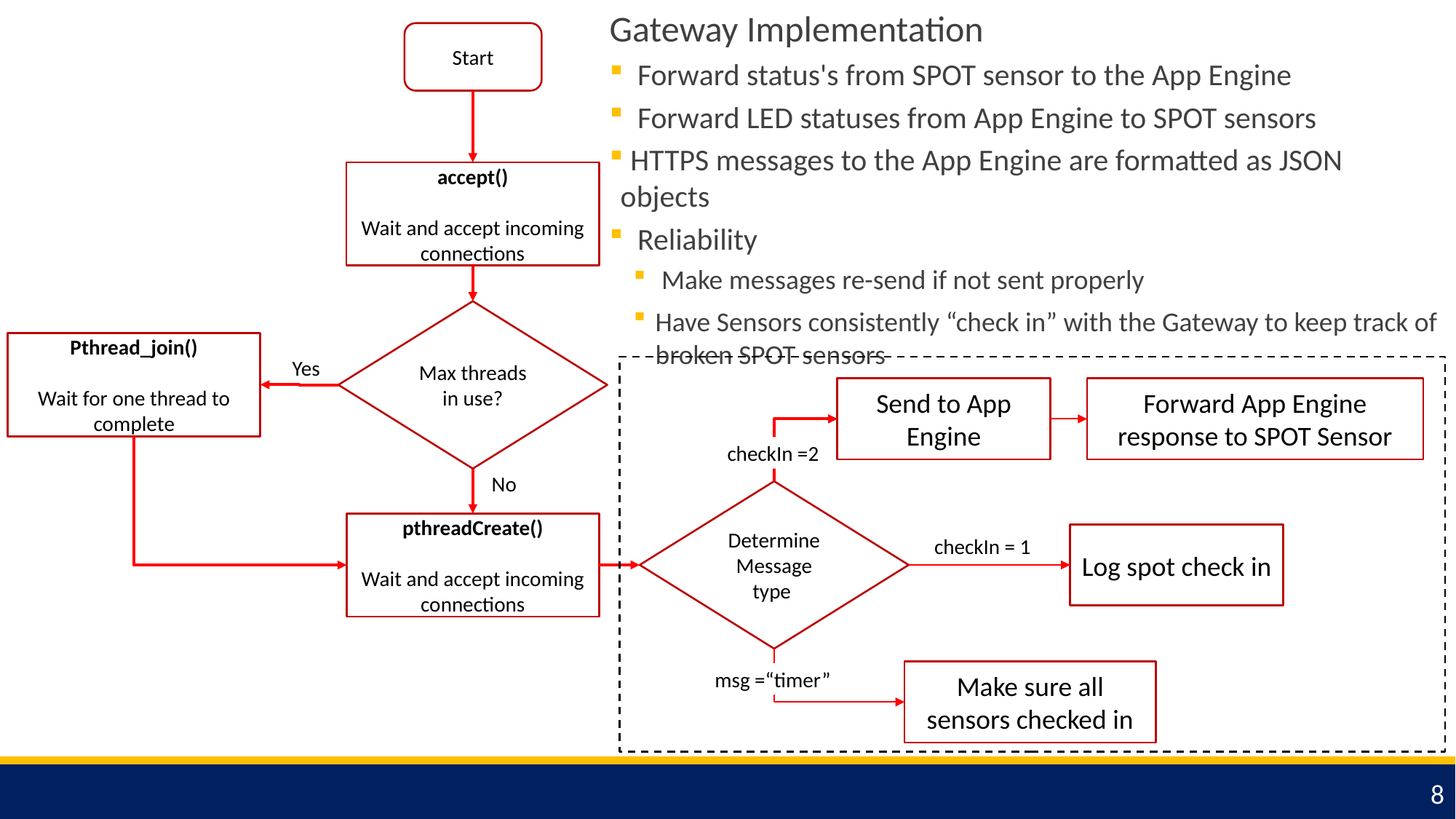

Gateway Implementation
  Forward status's from SPOT sensor to the App Engine
  Forward LED statuses from App Engine to SPOT sensors
 HTTPS messages to the App Engine are formatted as JSON  objects
  Reliability
 Make messages re-send if not sent properly
Have Sensors consistently “check in” with the Gateway to keep track of broken SPOT sensors
Start
accept()
Wait and accept incoming connections
Max threads in use?
Pthread_join()
Wait for one thread to complete
Yes

Forward App Engine response to SPOT Sensor
Send to App Engine
checkIn =2
No
Determine Message type
pthreadCreate()
Wait and accept incoming connections
Log spot check in
checkIn = 1
Make sure all sensors checked in
msg =“timer”
8